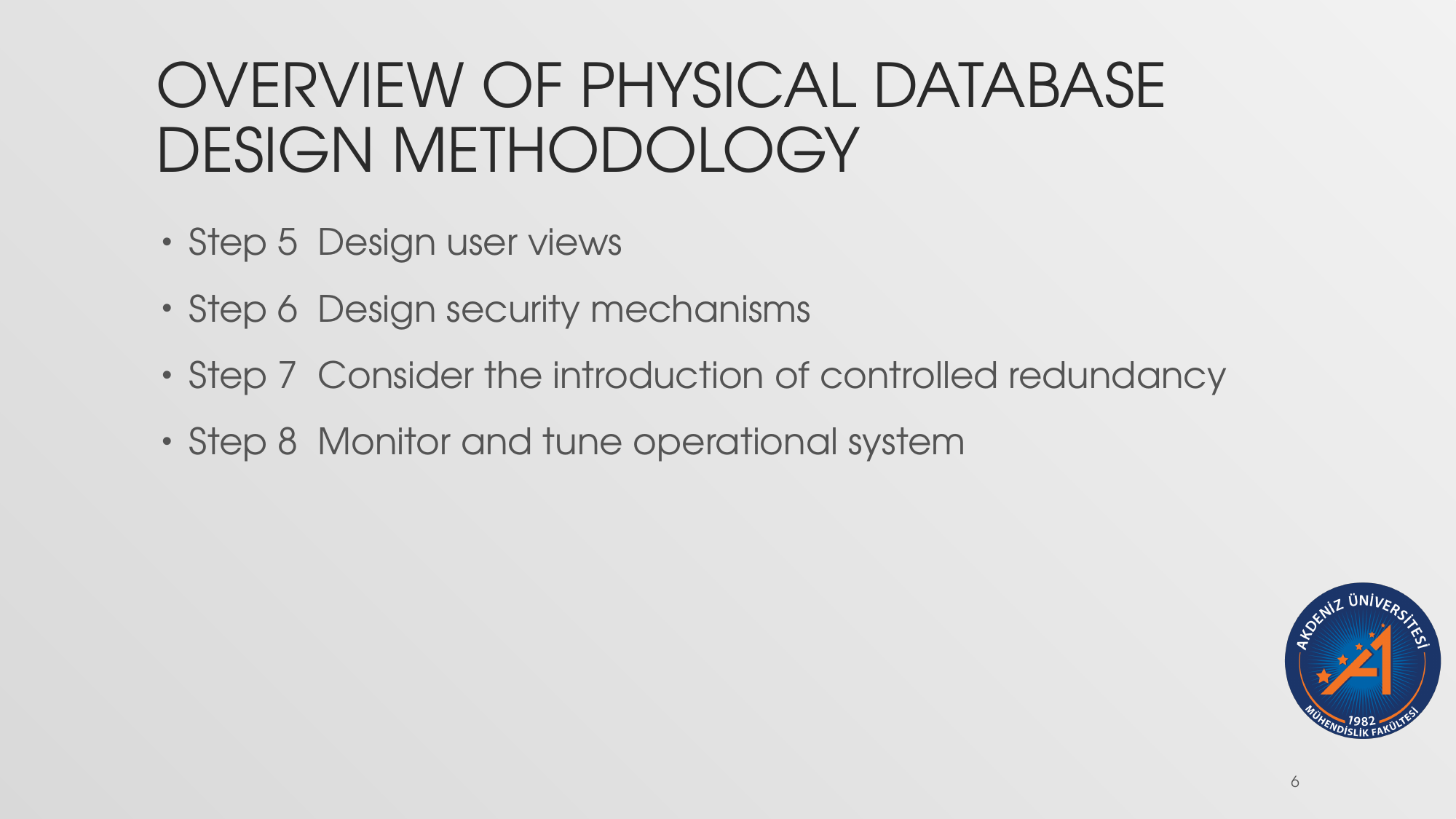

# Overview of Physical Database Design Methodology
Step 5  Design user views
Step 6  Design security mechanisms
Step 7  Consider the introduction of controlled redundancy
Step 8  Monitor and tune operational system
6